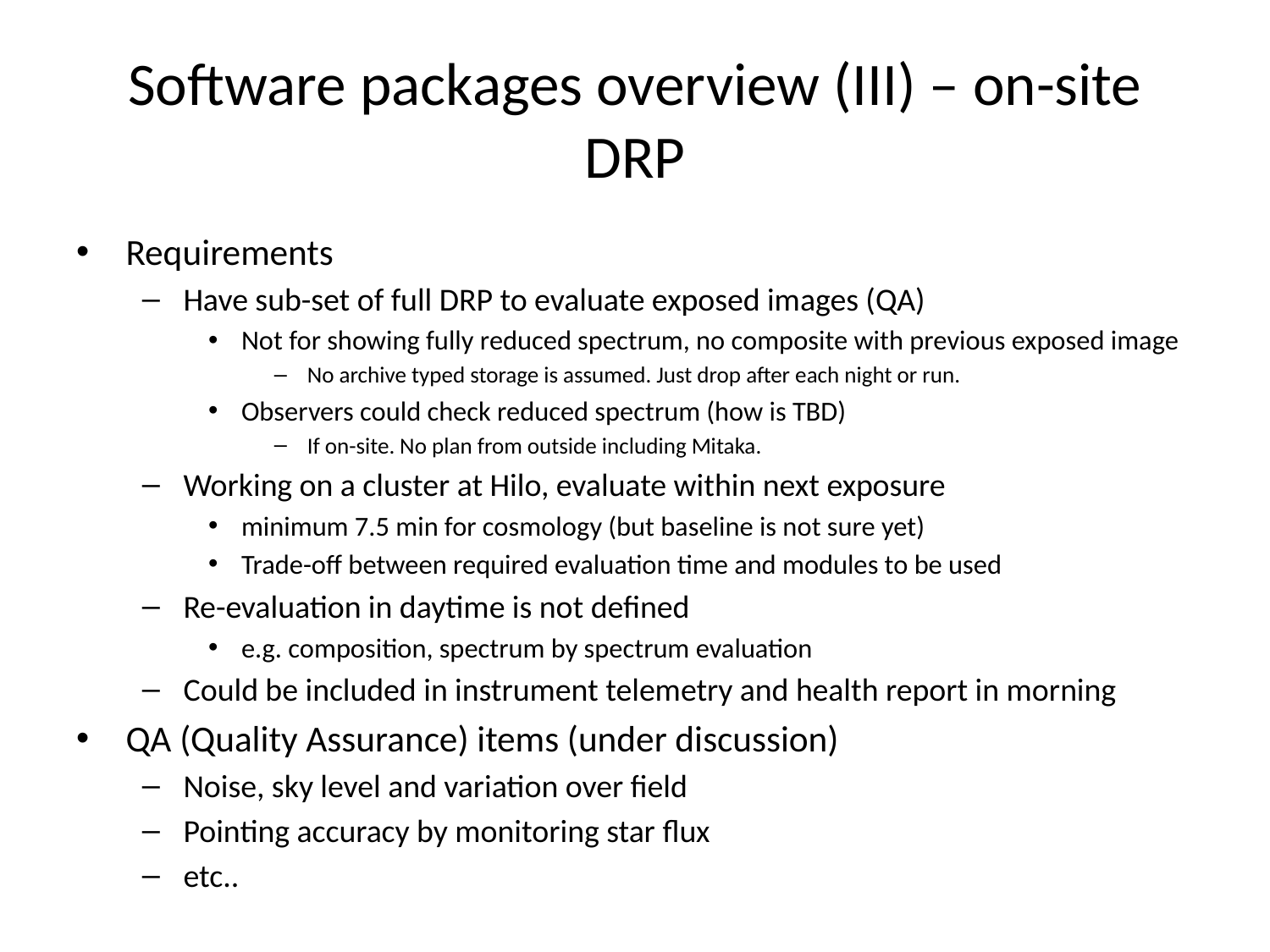

# Software packages overview (III) – on-site DRP
Requirements
Have sub-set of full DRP to evaluate exposed images (QA)
Not for showing fully reduced spectrum, no composite with previous exposed image
No archive typed storage is assumed. Just drop after each night or run.
Observers could check reduced spectrum (how is TBD)
If on-site. No plan from outside including Mitaka.
Working on a cluster at Hilo, evaluate within next exposure
minimum 7.5 min for cosmology (but baseline is not sure yet)
Trade-off between required evaluation time and modules to be used
Re-evaluation in daytime is not defined
e.g. composition, spectrum by spectrum evaluation
Could be included in instrument telemetry and health report in morning
QA (Quality Assurance) items (under discussion)
Noise, sky level and variation over field
Pointing accuracy by monitoring star flux
etc..